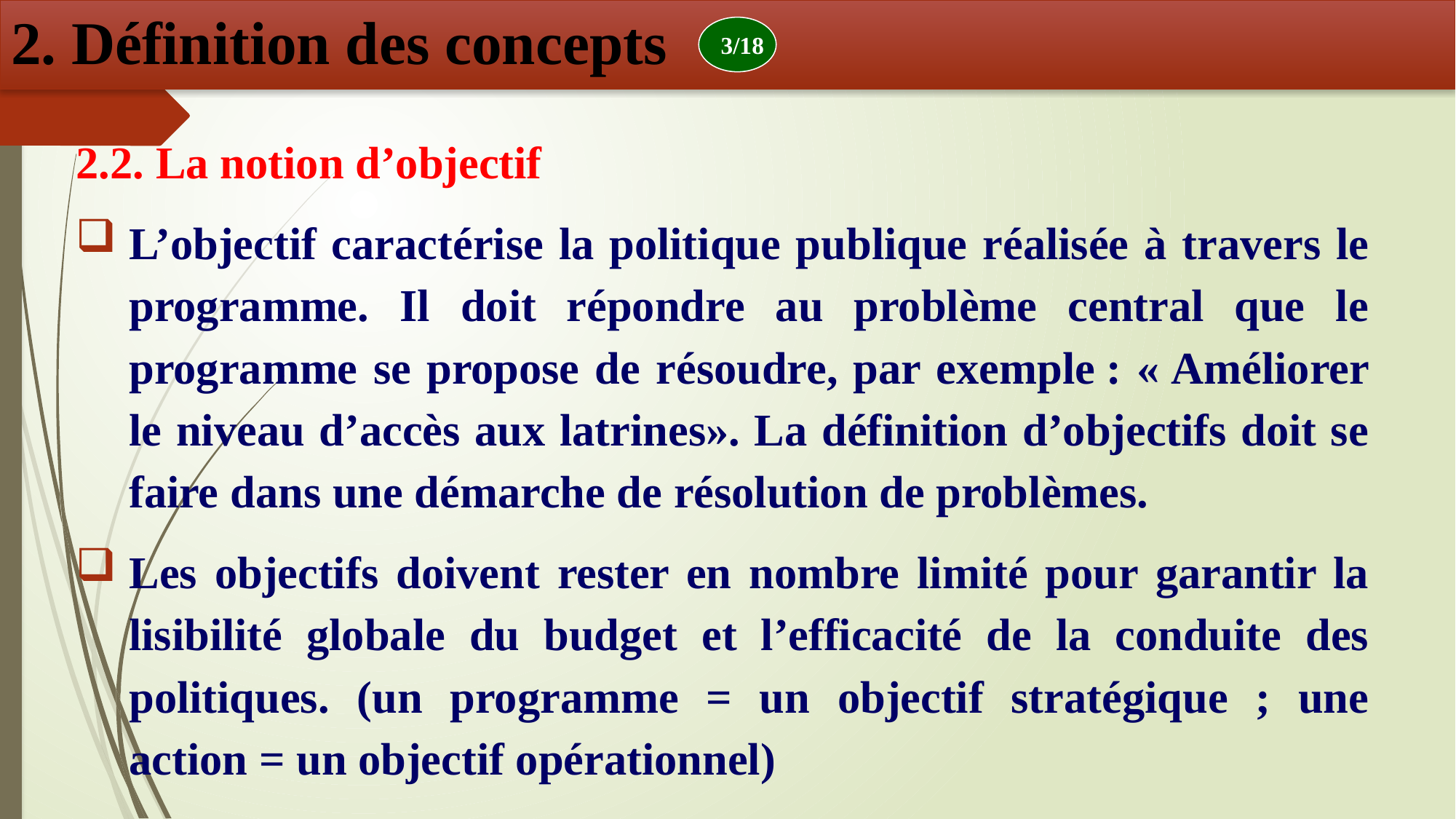

2. Définition des concepts
3/18
44
2.2. La notion d’objectif
L’objectif caractérise la politique publique réalisée à travers le programme. Il doit répondre au problème central que le programme se propose de résoudre, par exemple : « Améliorer le niveau d’accès aux latrines». La définition d’objectifs doit se faire dans une démarche de résolution de problèmes.
Les objectifs doivent rester en nombre limité pour garantir la lisibilité globale du budget et l’efficacité de la conduite des politiques. (un programme = un objectif stratégique ; une action = un objectif opérationnel)